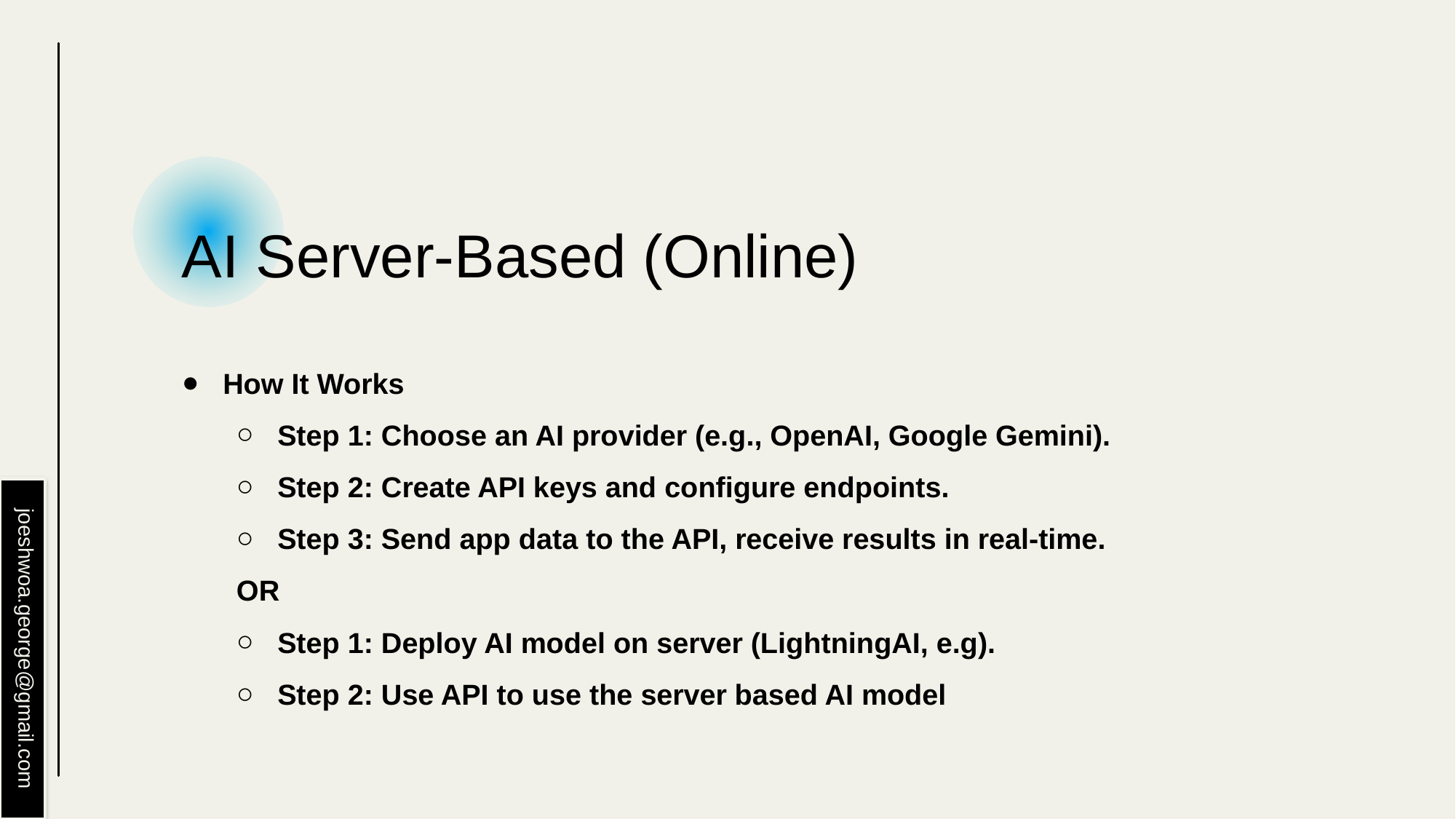

# AI Server-Based (Online)
How It Works
Step 1: Choose an AI provider (e.g., OpenAI, Google Gemini).
Step 2: Create API keys and configure endpoints.
Step 3: Send app data to the API, receive results in real-time.
OR
Step 1: Deploy AI model on server (LightningAI, e.g).
Step 2: Use API to use the server based AI model

joeshwoa.george@gmail.com